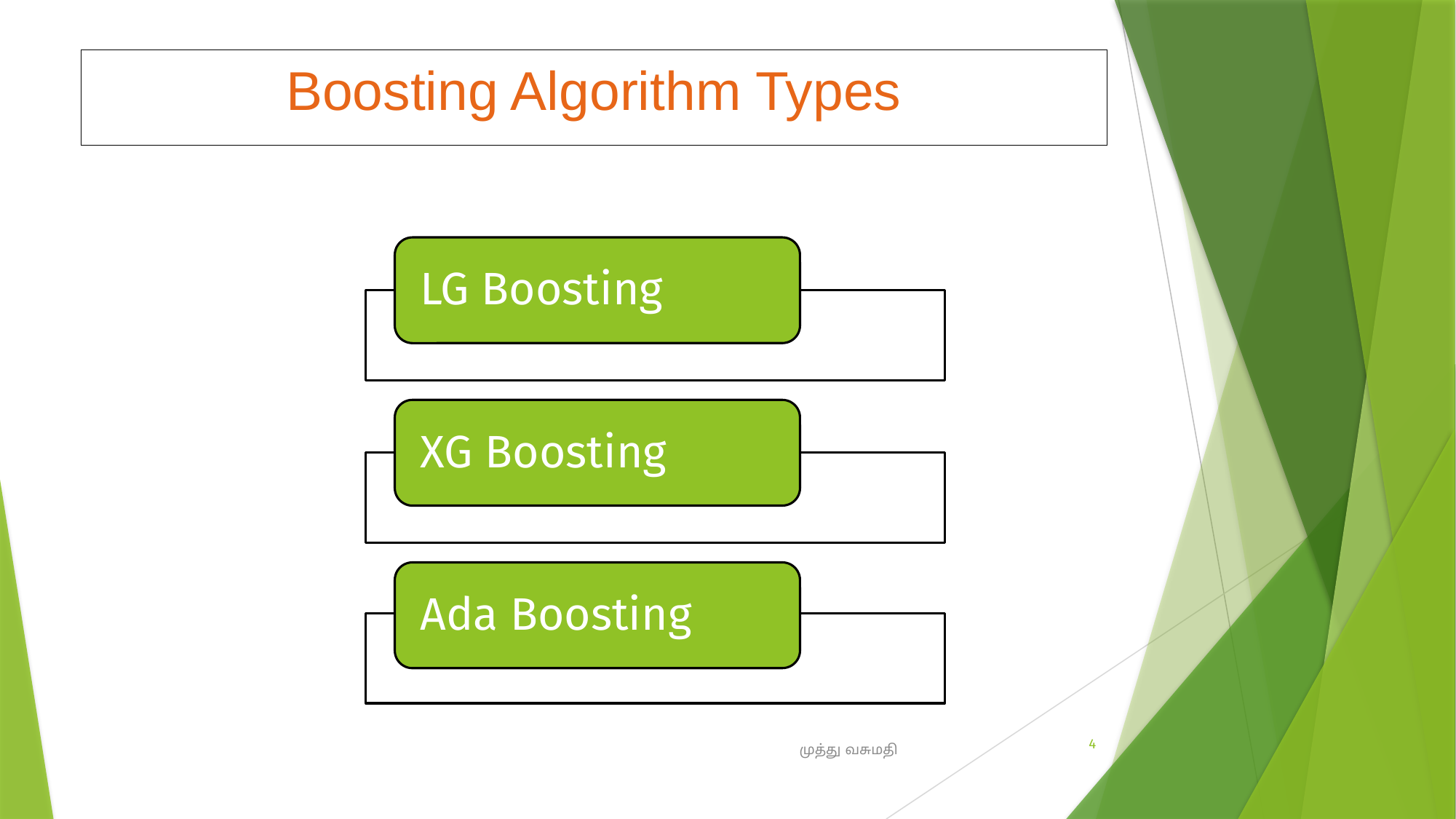

# Boosting Algorithm Types
LG Boosting
XG Boosting
Ada Boosting
4

				முத்து வசுமதி